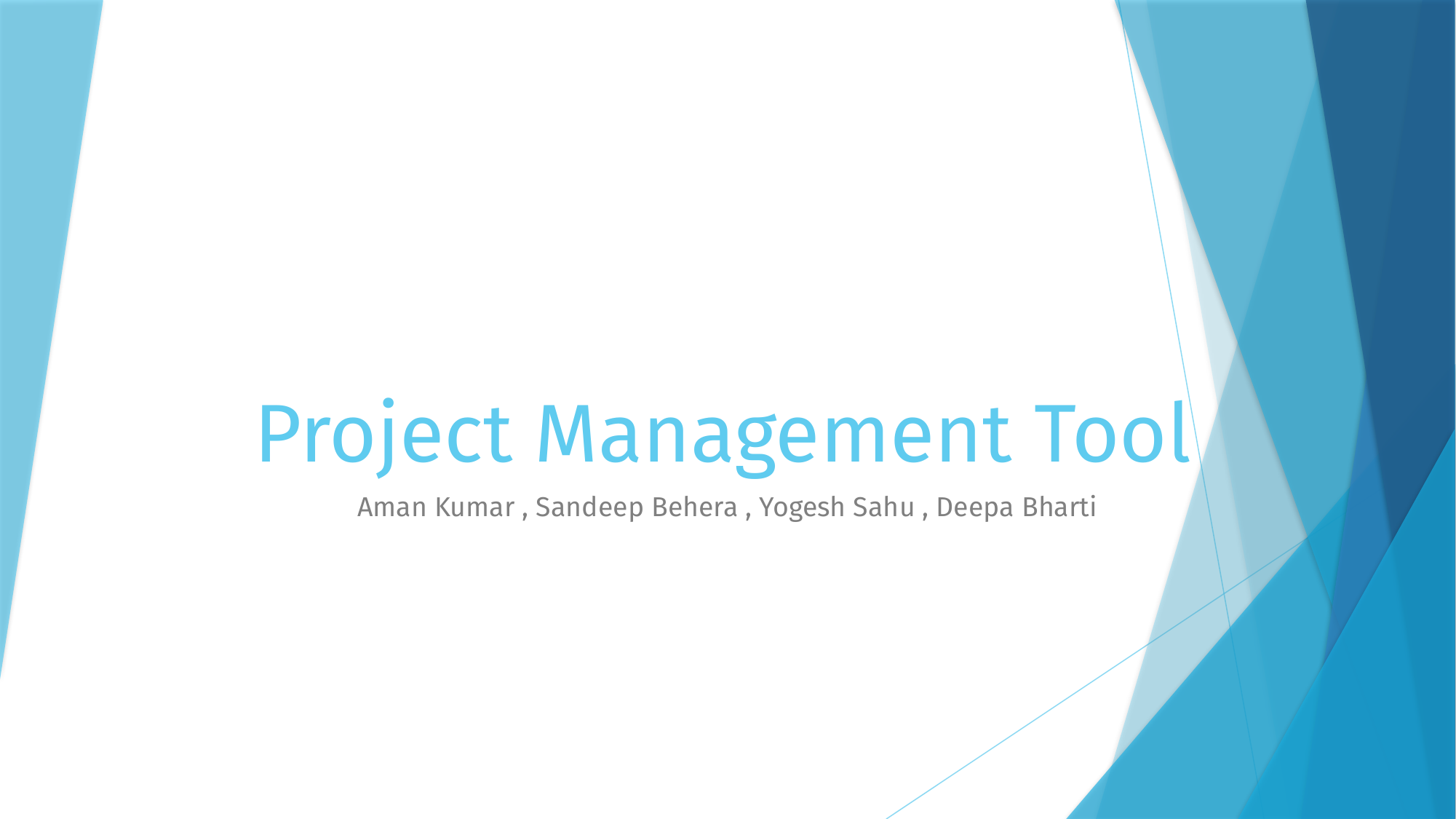

# Project Management Tool
Aman Kumar , Sandeep Behera , Yogesh Sahu , Deepa Bharti